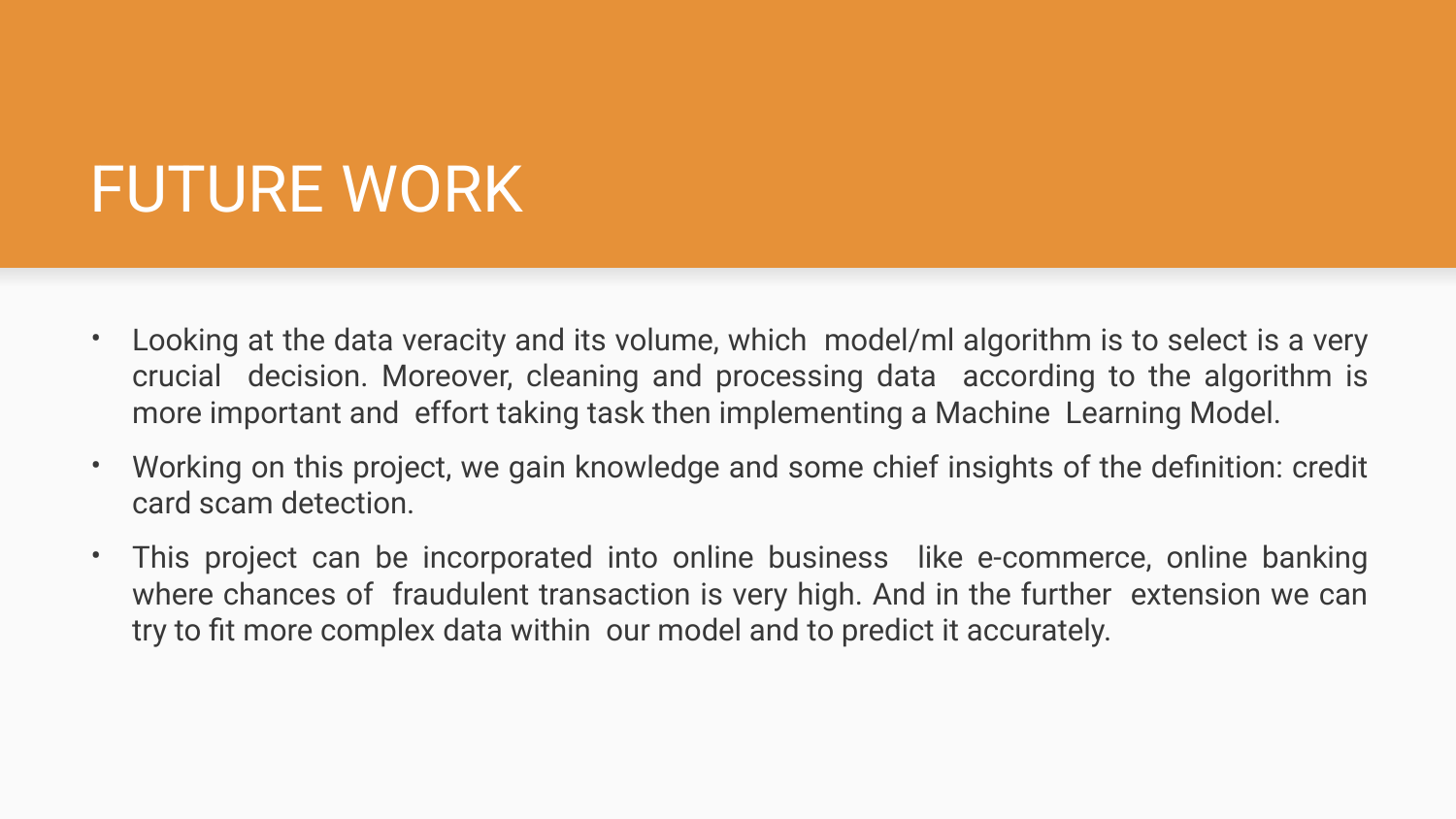

# FUTURE WORK
Looking at the data veracity and its volume, which  model/ml algorithm is to select is a very crucial  decision. Moreover, cleaning and processing data  according to the algorithm is more important and  effort taking task then implementing a Machine  Learning Model.
Working on this project, we gain knowledge and some chief insights of the definition: credit card scam detection.
This project can be incorporated into online business  like e-commerce, online banking where chances of  fraudulent transaction is very high. And in the further  extension we can try to fit more complex data within  our model and to predict it accurately.